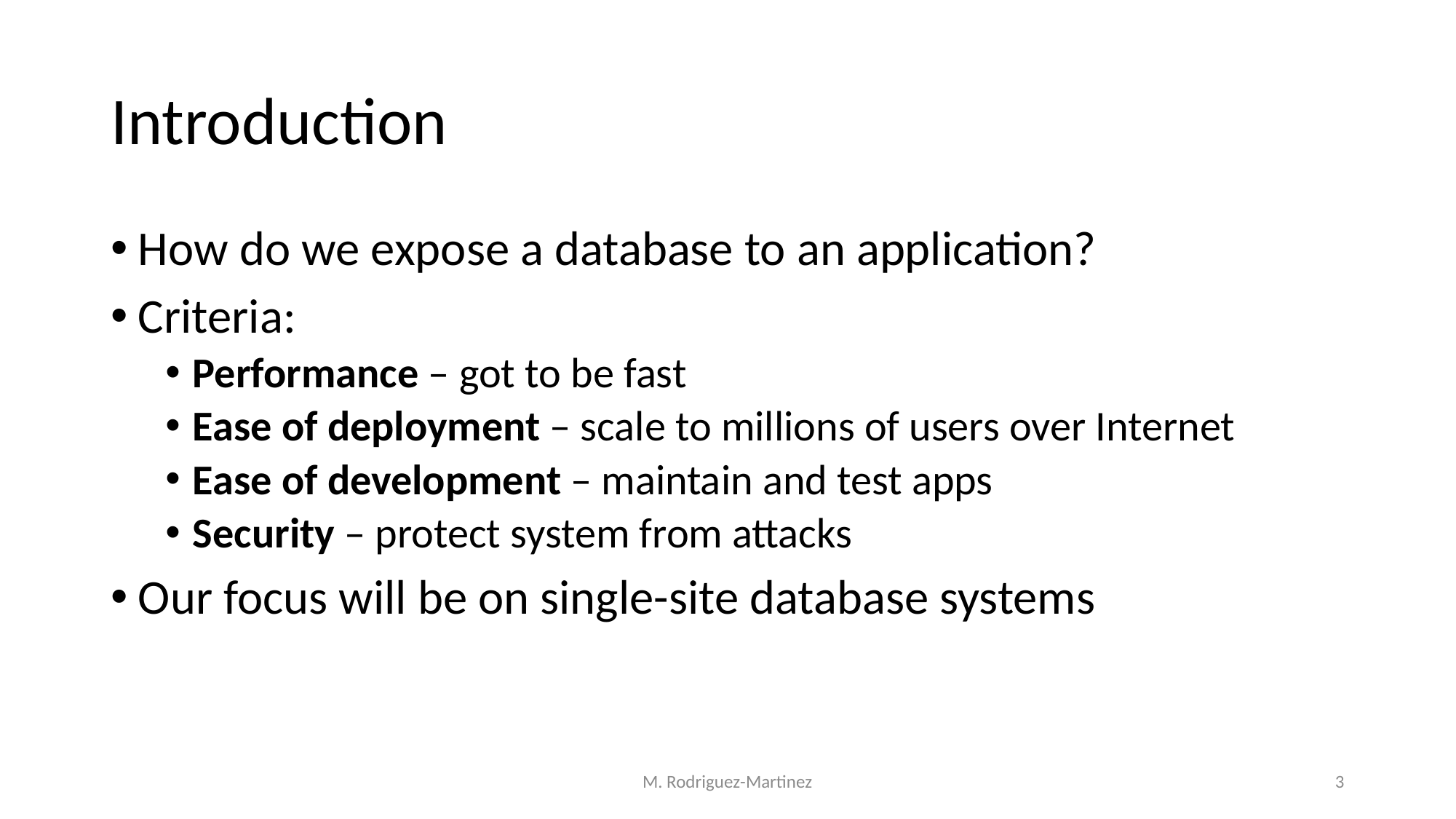

# Introduction
How do we expose a database to an application?
Criteria:
Performance – got to be fast
Ease of deployment – scale to millions of users over Internet
Ease of development – maintain and test apps
Security – protect system from attacks
Our focus will be on single-site database systems
M. Rodriguez-Martinez
3